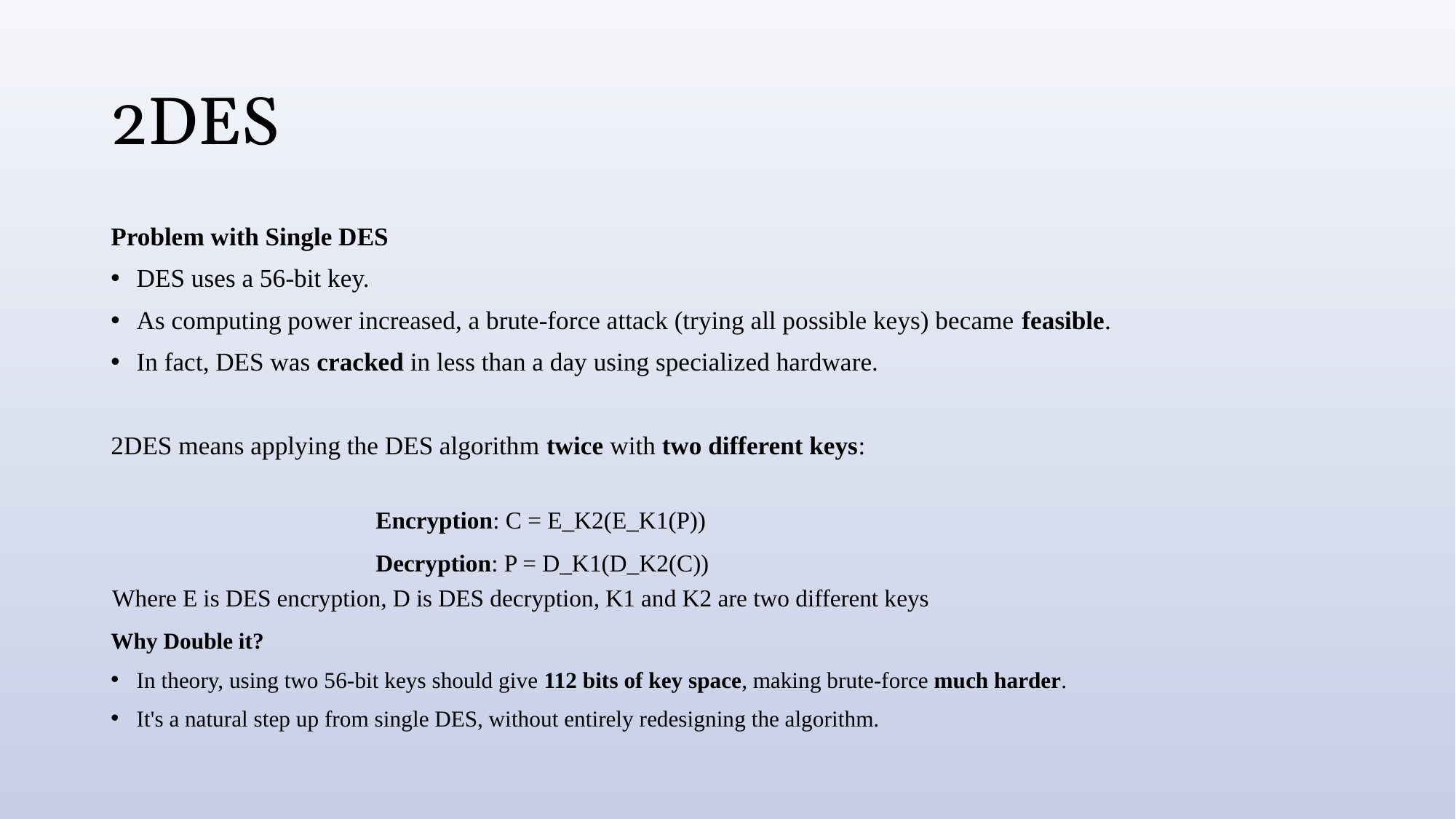

# 2DES
Problem with Single DES
DES uses a 56-bit key.
As computing power increased, a brute-force attack (trying all possible keys) became feasible.
In fact, DES was cracked in less than a day using specialized hardware.

2DES means applying the DES algorithm twice with two different keys:

Why Double it?
In theory, using two 56-bit keys should give 112 bits of key space, making brute-force much harder.
It's a natural step up from single DES, without entirely redesigning the algorithm.

Encryption: C = E_K2(E_K1(P))
Decryption: P = D_K1(D_K2(C))
Where E is DES encryption, D is DES decryption, K1 and K2 are two different keys